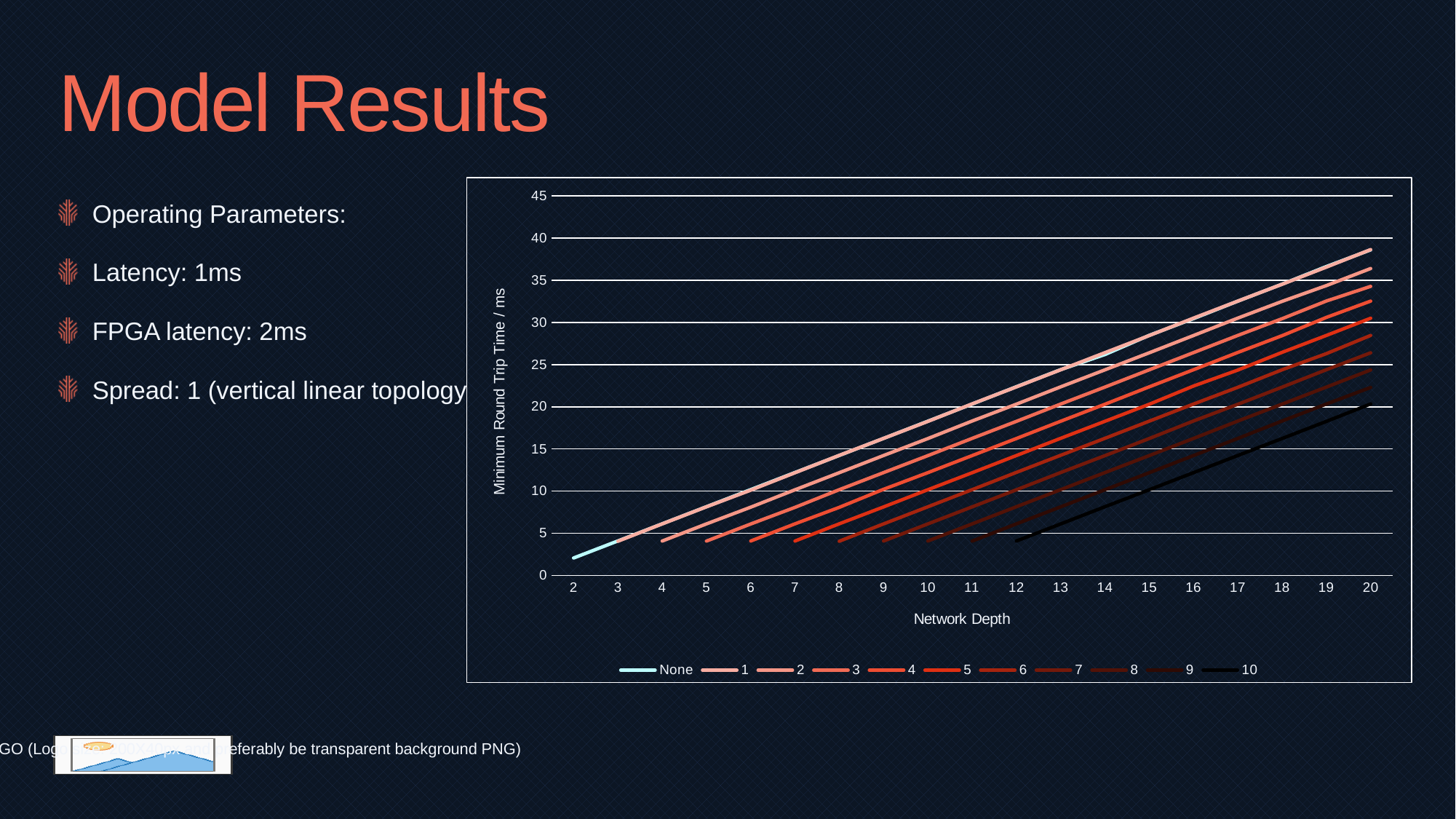

# Model Results
Operating Parameters:
Latency: 1ms
FPGA latency: 2ms
Spread: 1 (vertical linear topology)

### Chart

| Category | None | 1 | 2 | 3 | 4 | 5 | 6 | 7 | 8 | 9 | 10 |
|---|---|---|---|---|---|---|---|---|---|---|---|
| 2 | 2.079 | None | None | None | None | None | None | None | None | None | None |
| 3 | 4.105 | 4.071 | None | None | None | None | None | None | None | None | None |
| 4 | 6.135 | 6.116 | 4.091 | None | None | None | None | None | None | None | None |
| 5 | 8.155 | 8.142 | 6.116 | 4.082 | None | None | None | None | None | None | None |
| 6 | 10.182 | 10.114 | 8.102 | 6.108 | 4.095 | None | None | None | None | None | None |
| 7 | 12.21 | 12.183 | 10.162 | 8.079 | 6.126 | 4.094 | None | None | None | None | None |
| 8 | 14.229 | 14.245 | 12.188 | 10.172 | 8.081 | 6.129 | 4.069 | None | None | None | None |
| 9 | 16.252 | 16.253 | 14.223 | 12.199 | 10.22 | 8.131 | 6.116 | 4.093 | None | None | None |
| 10 | 18.289 | 18.266 | 16.232 | 14.212 | 12.192 | 10.171 | 8.144 | 6.115 | 4.094 | None | None |
| 11 | 20.323 | 20.343 | 18.31 | 16.252 | 14.216 | 12.184 | 10.174 | 8.137 | 6.118 | 4.085 | None |
| 12 | 22.376 | 22.351 | 20.309 | 18.273 | 16.236 | 14.222 | 12.22 | 10.16 | 8.153 | 6.124 | 4.092 |
| 13 | 24.403 | 24.386 | 22.361 | 20.323 | 18.288 | 16.262 | 14.25 | 12.207 | 10.174 | 8.139 | 6.112 |
| 14 | 26.194 | 26.419 | 24.381 | 22.337 | 20.305 | 18.279 | 16.264 | 14.21 | 12.204 | 10.17 | 8.158 |
| 15 | 28.468 | 28.443 | 26.4 | 24.382 | 22.362 | 20.297 | 18.297 | 16.238 | 14.215 | 12.188 | 10.161 |
| 16 | 30.446 | 30.508 | 28.449 | 26.419 | 24.389 | 22.461 | 20.323 | 18.315 | 16.25 | 14.221 | 12.193 |
| 17 | 32.512 | 32.523 | 30.504 | 28.456 | 26.437 | 24.349 | 22.306 | 20.295 | 18.304 | 16.25 | 14.225 |
| 18 | 34.526 | 34.515 | 32.486 | 30.436 | 28.427 | 26.451 | 24.385 | 22.328 | 20.315 | 18.319 | 16.236 |
| 19 | 36.615 | 36.545 | 34.36 | 32.53 | 30.593 | 28.454 | 26.299 | 24.392 | 22.333 | 20.326 | 18.267 |
| 20 | 38.594 | 38.629 | 36.383 | 34.269 | 32.52 | 30.488 | 28.455 | 26.397 | 24.368 | 22.294 | 20.337 |